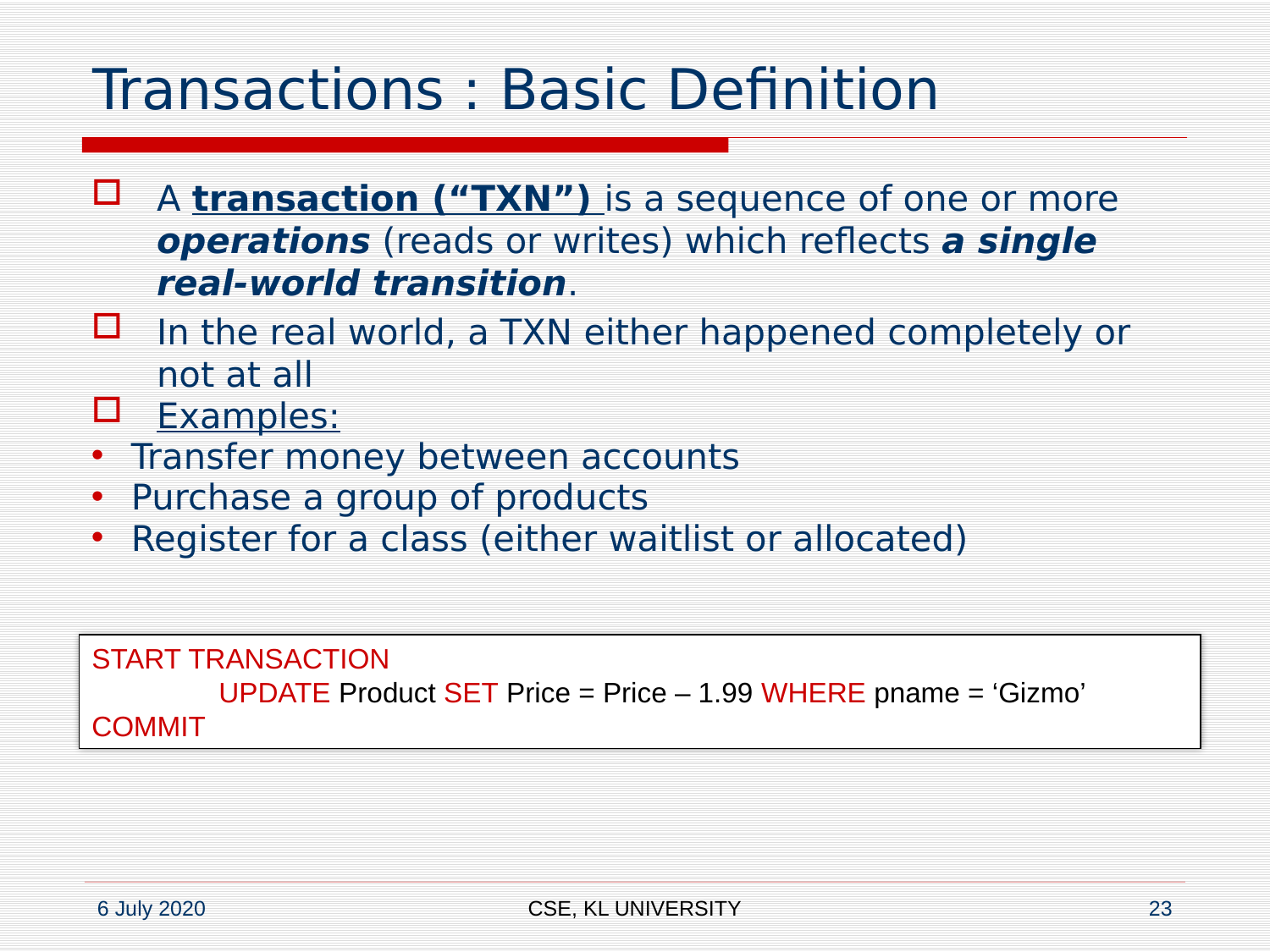

# Transactions : Basic Definition
A transaction (“TXN”) is a sequence of one or more operations (reads or writes) which reflects a single real-world transition.
In the real world, a TXN either happened completely or not at all
Examples:
Transfer money between accounts
Purchase a group of products
Register for a class (either waitlist or allocated)

START TRANSACTION
	UPDATE Product SET Price = Price – 1.99 WHERE pname = ‘Gizmo’
COMMIT
CSE, KL UNIVERSITY
23
6 July 2020